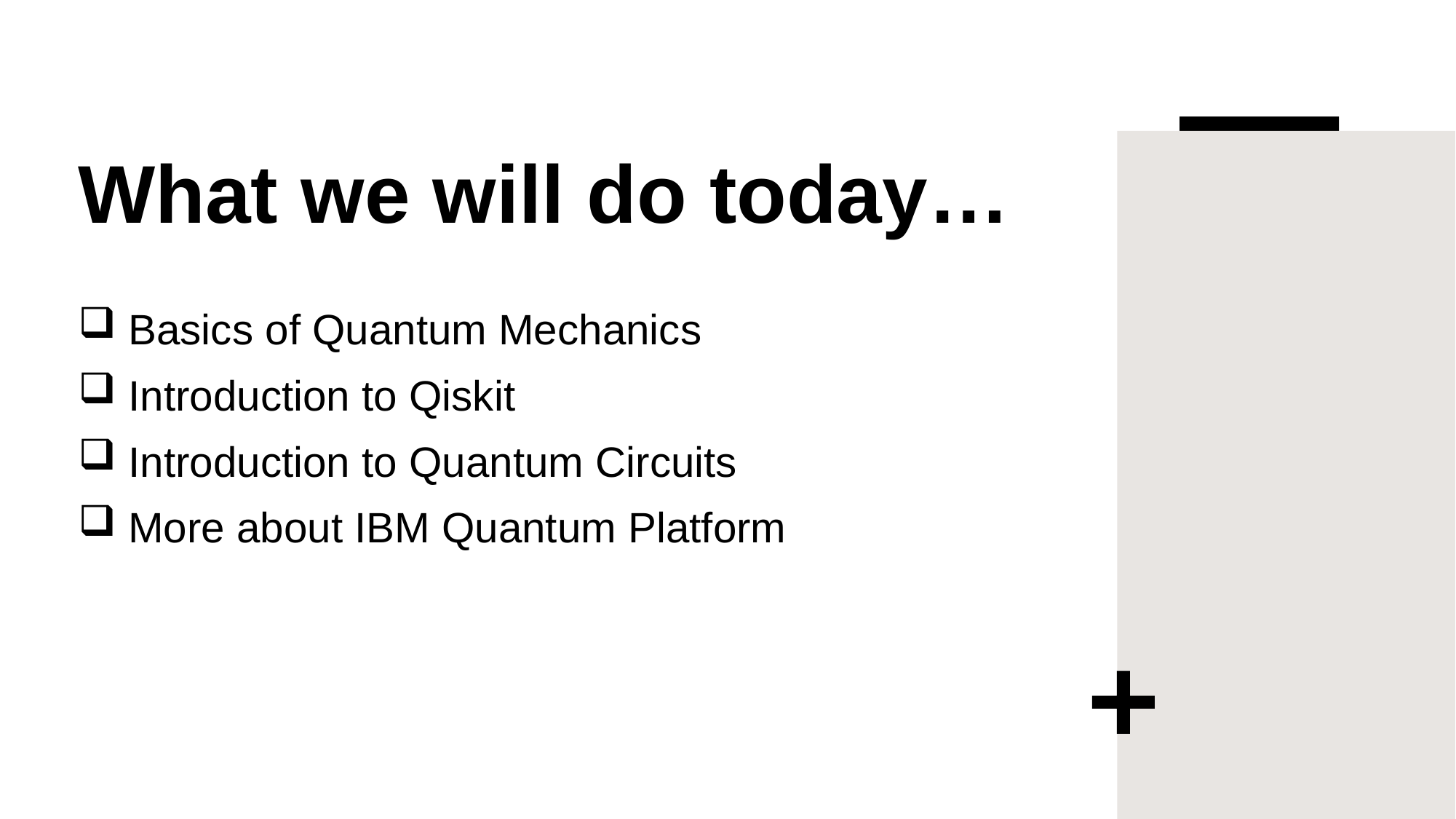

# What we will do today…
 Basics of Quantum Mechanics
 Introduction to Qiskit
 Introduction to Quantum Circuits
 More about IBM Quantum Platform